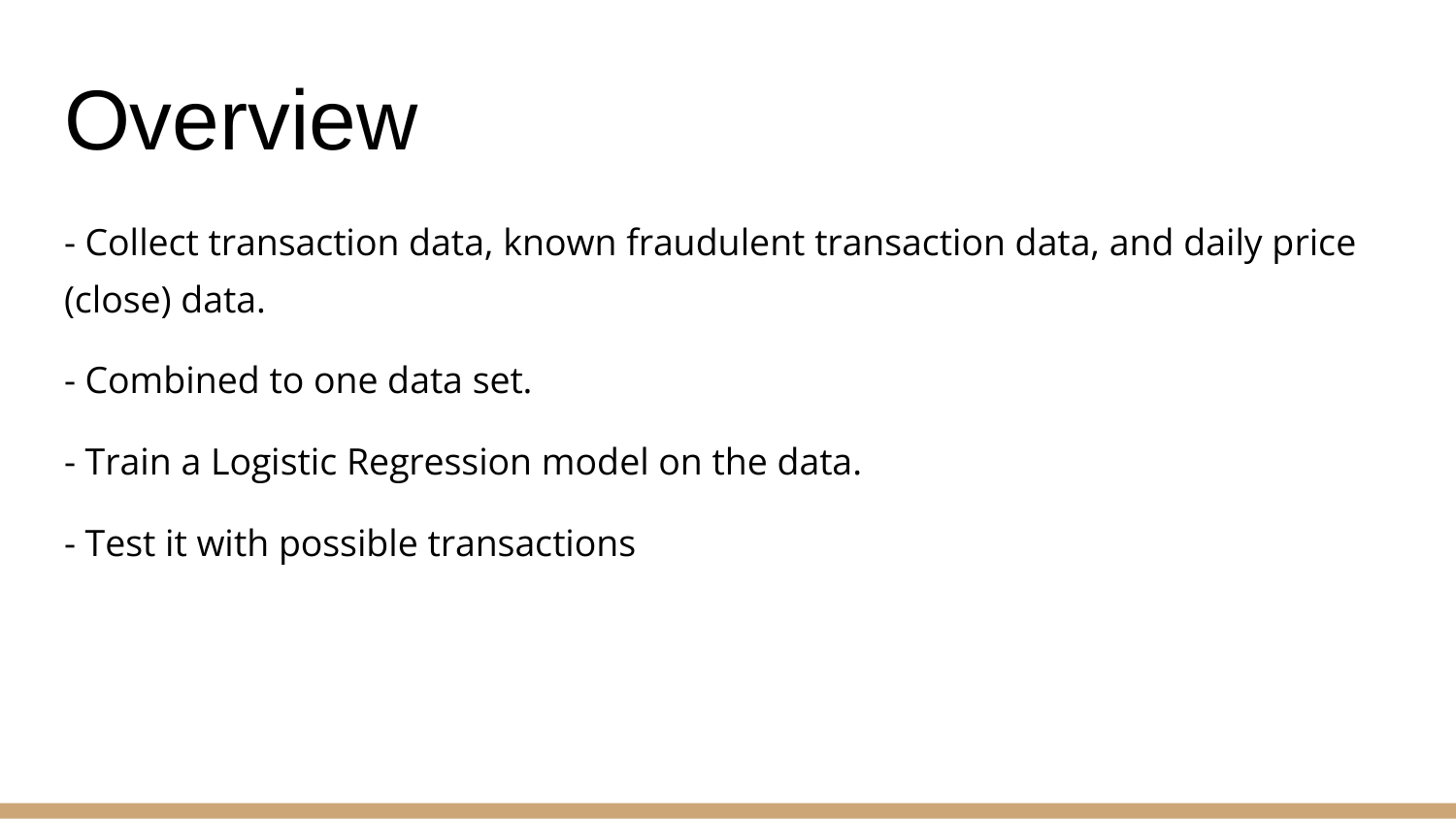

# Overview
- Collect transaction data, known fraudulent transaction data, and daily price (close) data.
- Combined to one data set.
- Train a Logistic Regression model on the data.
- Test it with possible transactions